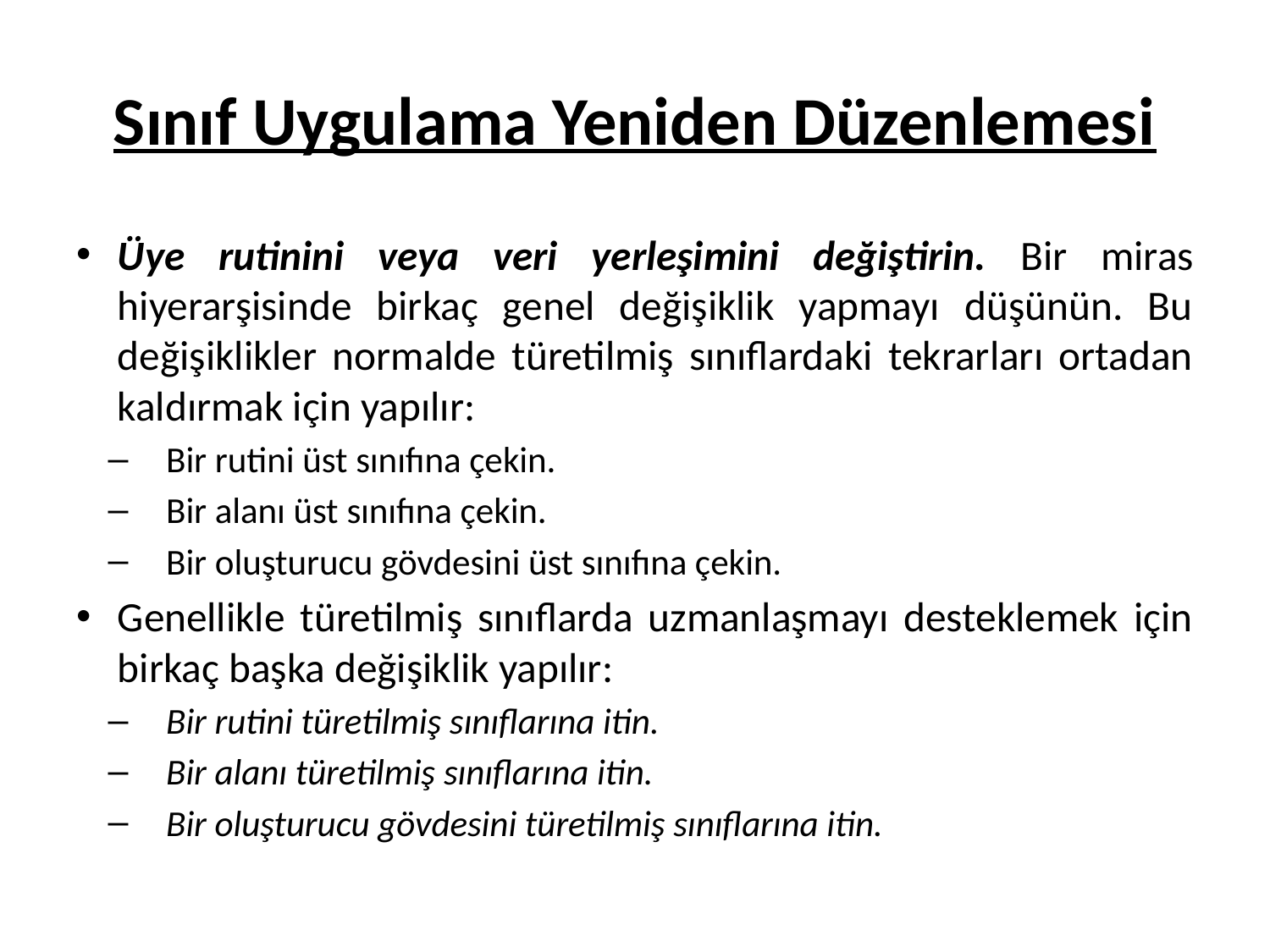

# Sınıf Uygulama Yeniden Düzenlemesi
Üye rutinini veya veri yerleşimini değiştirin. Bir miras hiyerarşisinde birkaç genel değişiklik yapmayı düşünün. Bu değişiklikler normalde türetilmiş sınıflardaki tekrarları ortadan kaldırmak için yapılır:
Bir rutini üst sınıfına çekin.
Bir alanı üst sınıfına çekin.
Bir oluşturucu gövdesini üst sınıfına çekin.
Genellikle türetilmiş sınıflarda uzmanlaşmayı desteklemek için birkaç başka değişiklik yapılır:
Bir rutini türetilmiş sınıflarına itin.
Bir alanı türetilmiş sınıflarına itin.
Bir oluşturucu gövdesini türetilmiş sınıflarına itin.